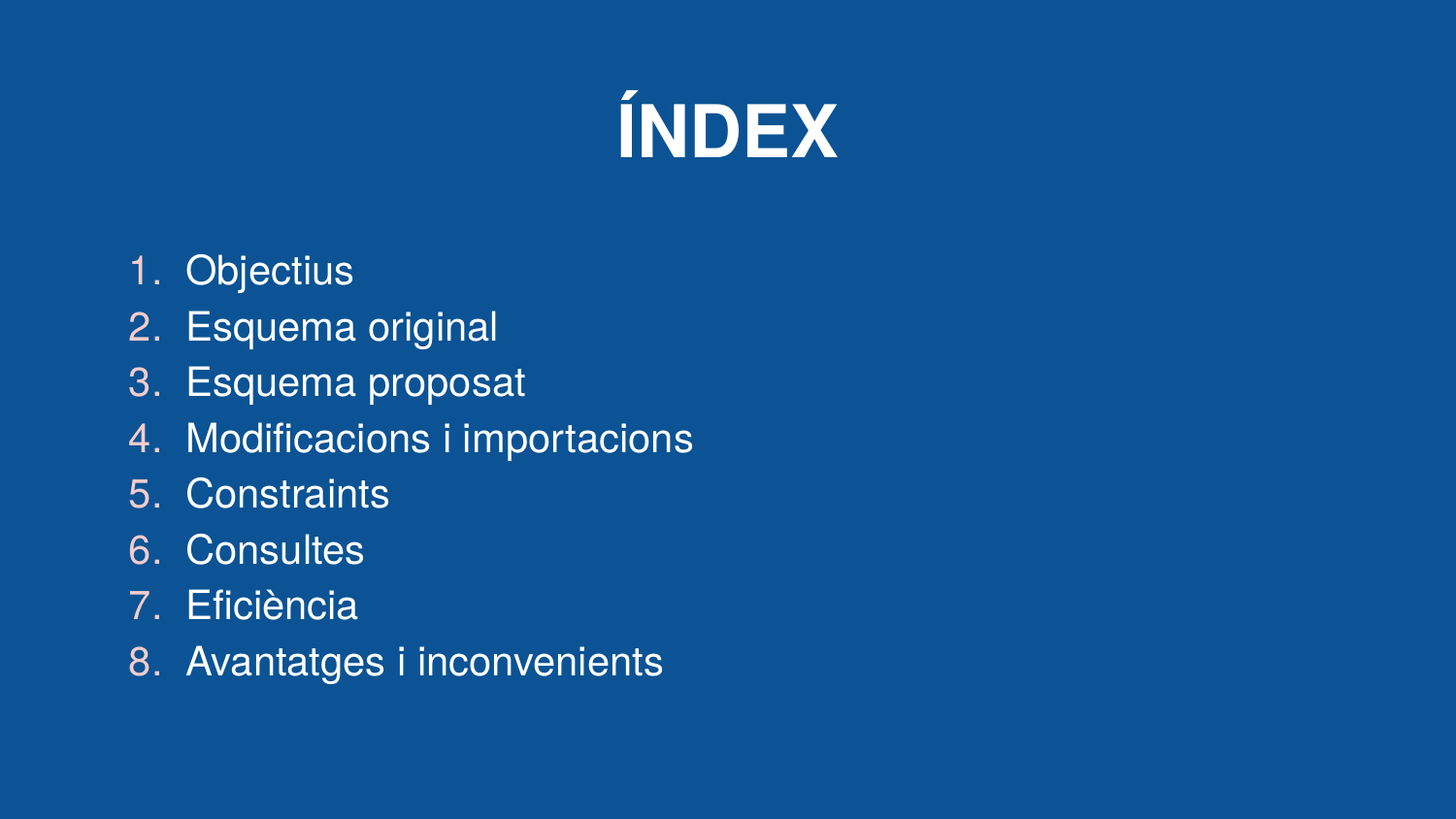

# ÍNDEX
Objectius
Esquema original
Esquema proposat
Modificacions i importacions
Constraints
Consultes
Eficiència
Avantatges i inconvenients